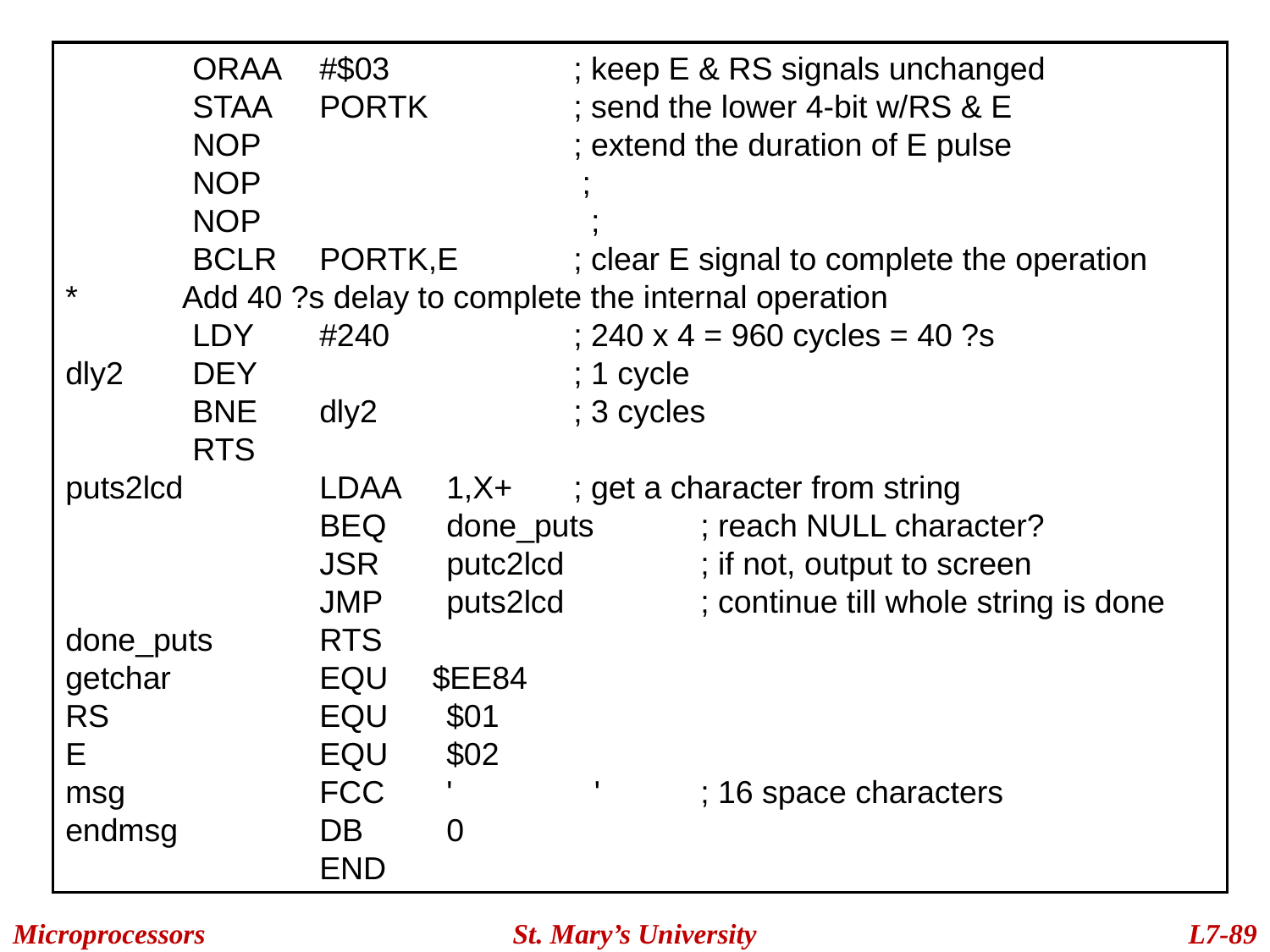

ORAA	#$03		; keep E & RS signals unchanged
	STAA	PORTK		; send the lower 4-bit w/RS & E
	NOP			; extend the duration of E pulse
	NOP			 ;
	NOP			  ;
	BCLR	PORTK,E	; clear E signal to complete the operation
*            Add 40 ?s delay to complete the internal operation
	LDY	#240		; 240 x 4 = 960 cycles = 40 ?s
dly2	DEY			; 1 cycle
	BNE	dly2		; 3 cycles
	RTS
puts2lcd		LDAA	1,X+	; get a character from string
		BEQ 	done_puts	; reach NULL character?
		JSR	putc2lcd		; if not, output to screen
		JMP	puts2lcd		; continue till whole string is done
done_puts	RTS
getchar 		EQU     $EE84
RS		EQU	$01
E		EQU	$02
msg		FCC	'                ' 	; 16 space characters
endmsg		DB	0
		END
Microprocessors
St. Mary’s University
L7-89